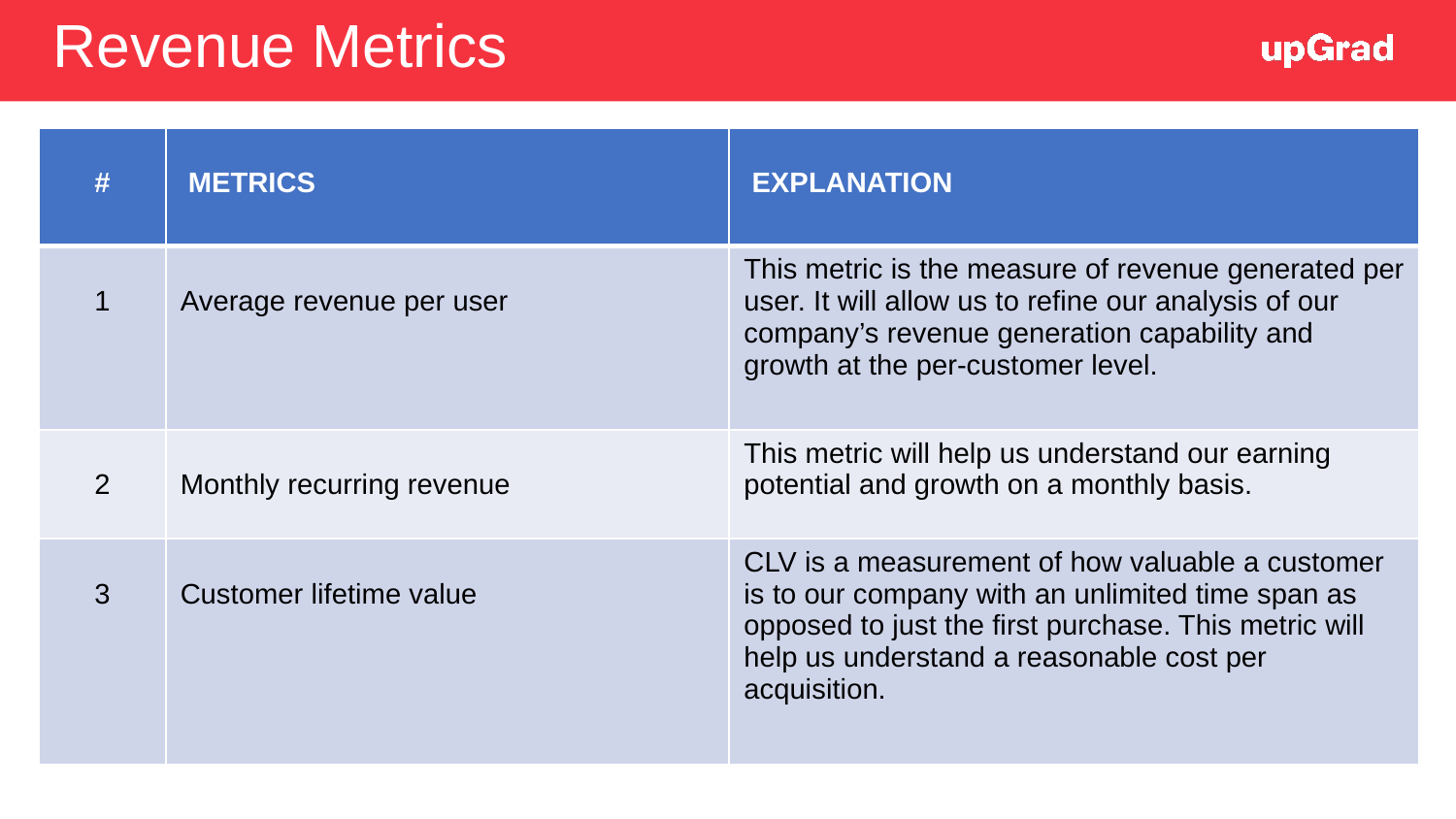

# Revenue Metrics
| # | METRICS | EXPLANATION |
| --- | --- | --- |
| 1 | Average revenue per user | This metric is the measure of revenue generated per user. It will allow us to refine our analysis of our company’s revenue generation capability and growth at the per-customer level. |
| 2 | Monthly recurring revenue | This metric will help us understand our earning potential and growth on a monthly basis. |
| 3 | Customer lifetime value | CLV is a measurement of how valuable a customer is to our company with an unlimited time span as opposed to just the first purchase. This metric will help us understand a reasonable cost per acquisition. |